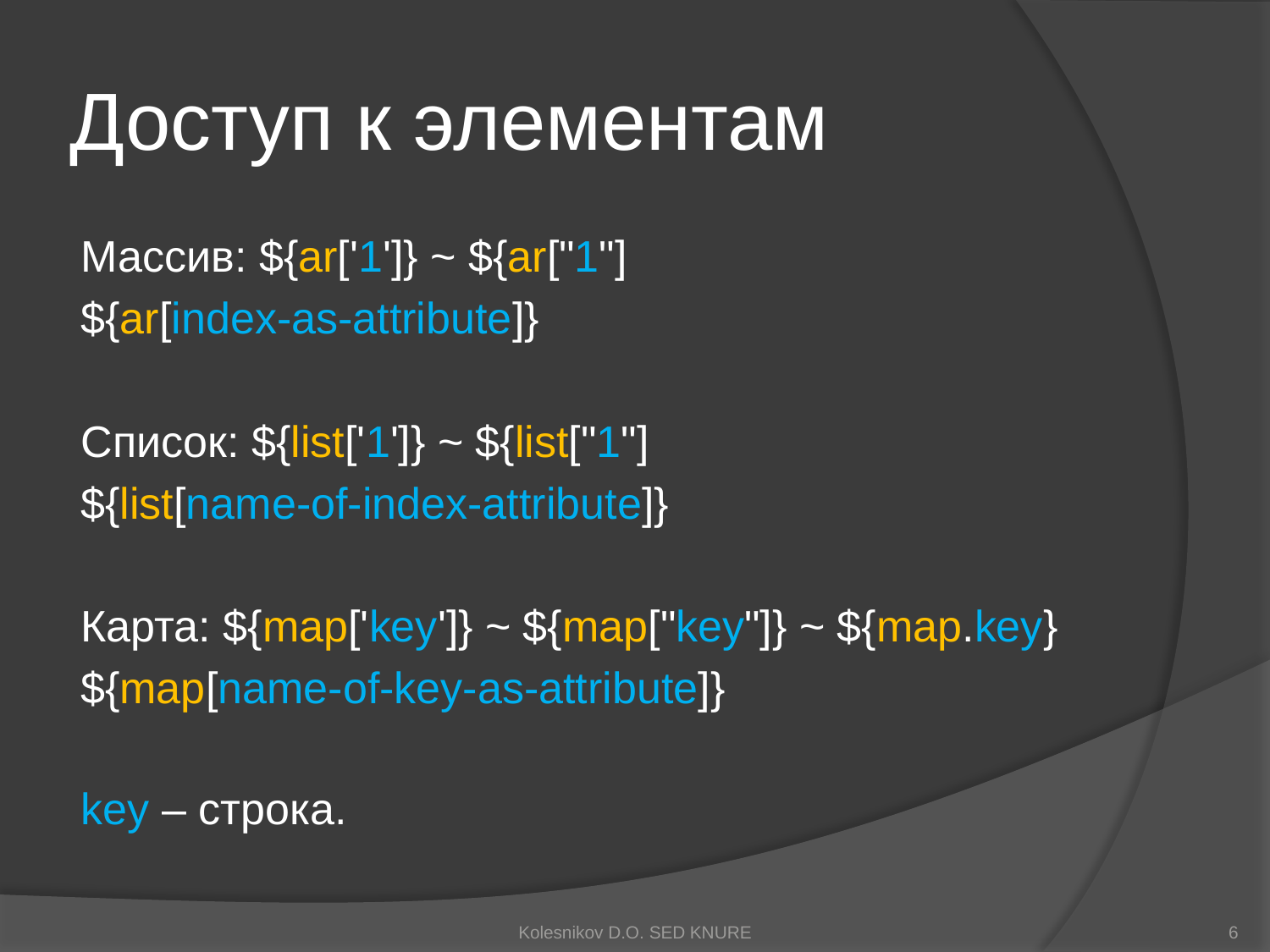

# Доступ к элементам
Массив: ${ar['1']} ~ ${ar["1"]
${ar[index-as-attribute]}

Список: ${list['1']} ~ ${list["1"]
${list[name-of-index-attribute]}

Карта: ${map['key']} ~ ${map["key"]} ~ ${map.key}
${map[name-of-key-as-attribute]}

key – строка.
Kolesnikov D.O. SED KNURE
6